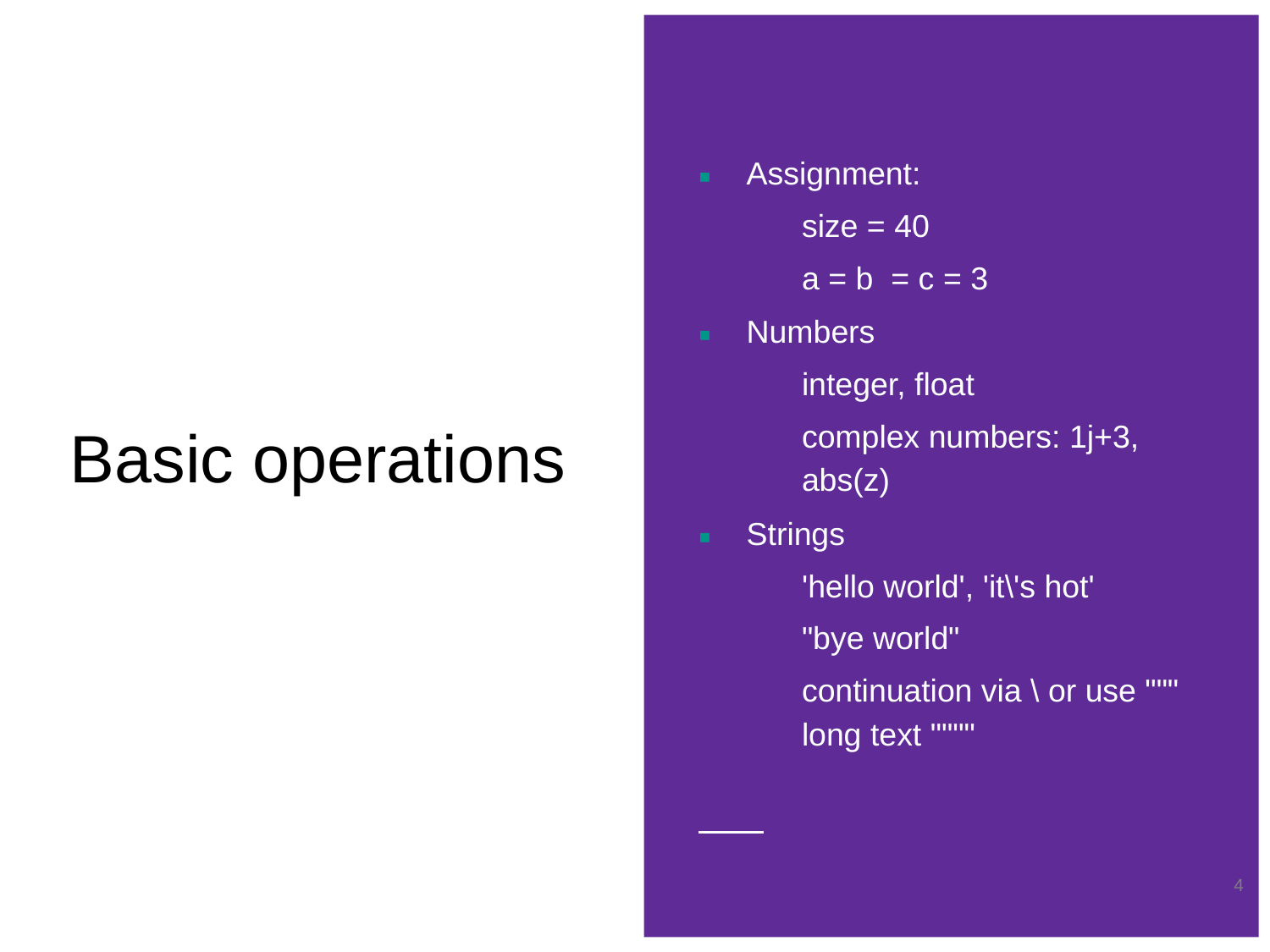

Assignment:
size = 40
a = b  = c = 3
Numbers
integer, float
complex numbers: 1j+3, abs(z)
Strings
'hello world', 'it\'s hot'
"bye world"
continuation via \ or use """ long text """"

# Basic operations

4